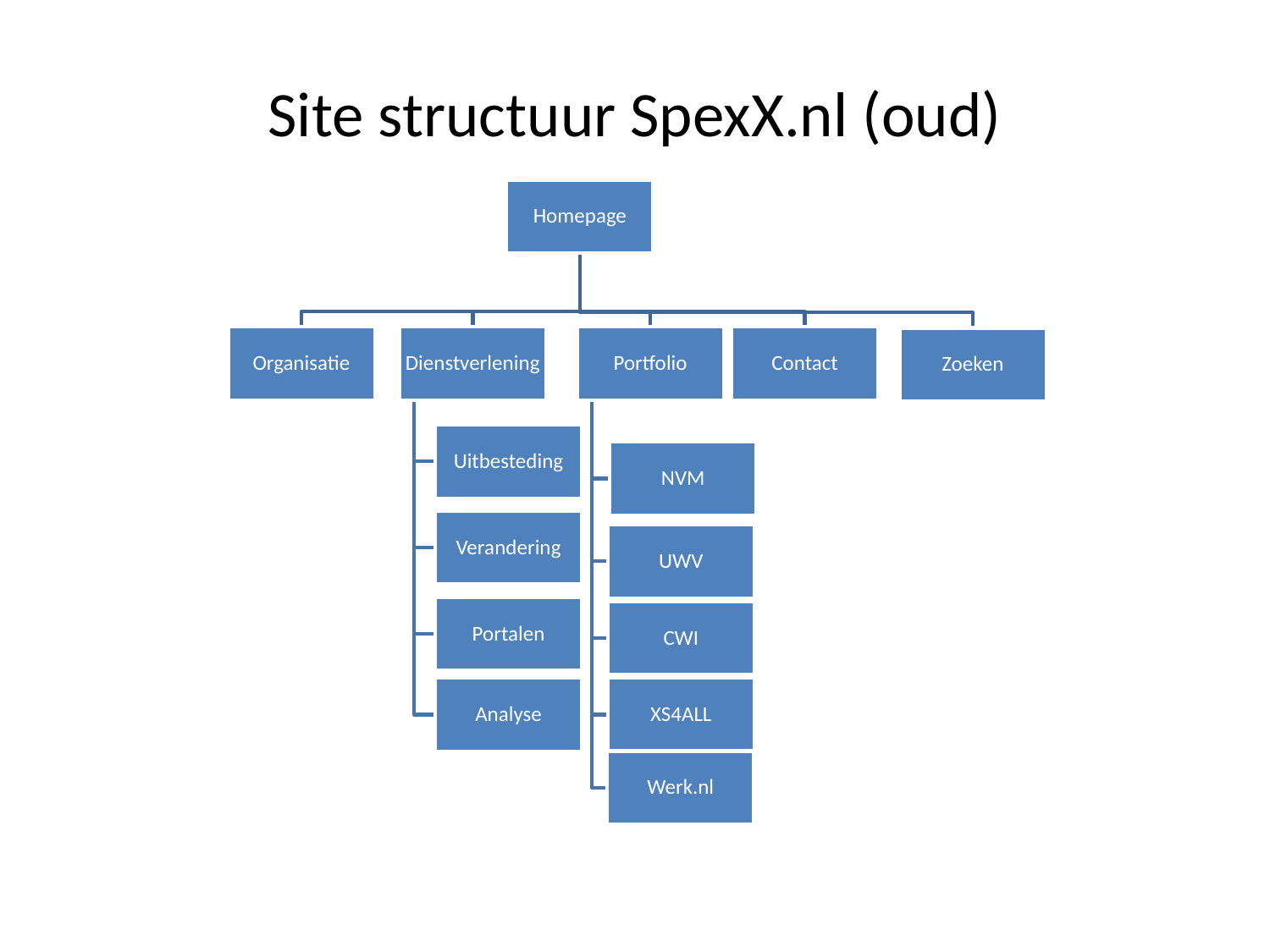

# Site structuur SpexX.nl (oud)
Homepage
Organisatie
Dienstverlening
Uitbesteding
Verandering
Portalen
Analyse
Portfolio
NVM
UWV
CWI
XS4ALL
Werk.nl
Contact
Zoeken